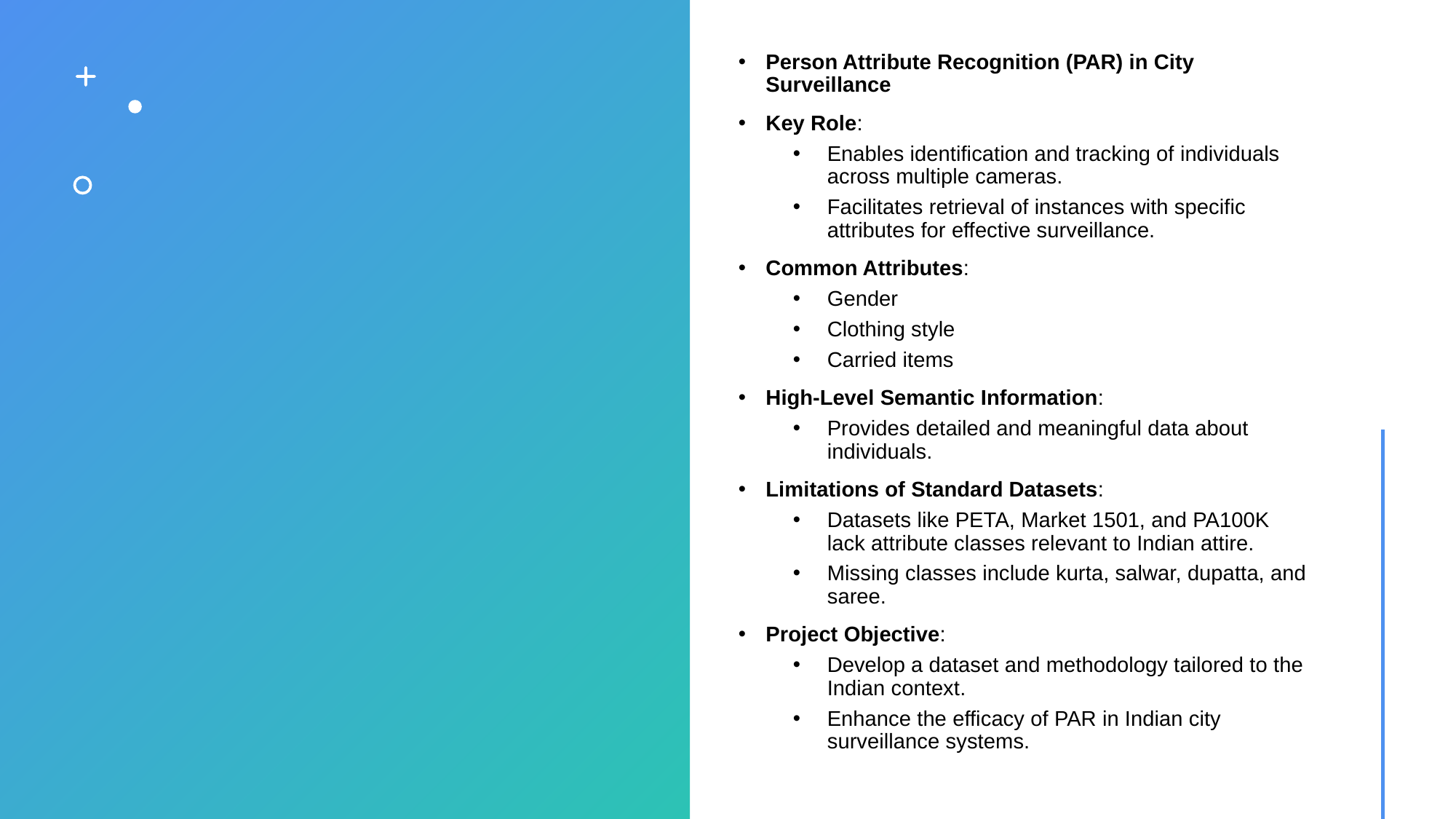

Person Attribute Recognition (PAR) in City Surveillance
Key Role:
Enables identification and tracking of individuals across multiple cameras.
Facilitates retrieval of instances with specific attributes for effective surveillance.
Common Attributes:
Gender
Clothing style
Carried items
High-Level Semantic Information:
Provides detailed and meaningful data about individuals.
Limitations of Standard Datasets:
Datasets like PETA, Market 1501, and PA100K lack attribute classes relevant to Indian attire.
Missing classes include kurta, salwar, dupatta, and saree.
Project Objective:
Develop a dataset and methodology tailored to the Indian context.
Enhance the efficacy of PAR in Indian city surveillance systems.